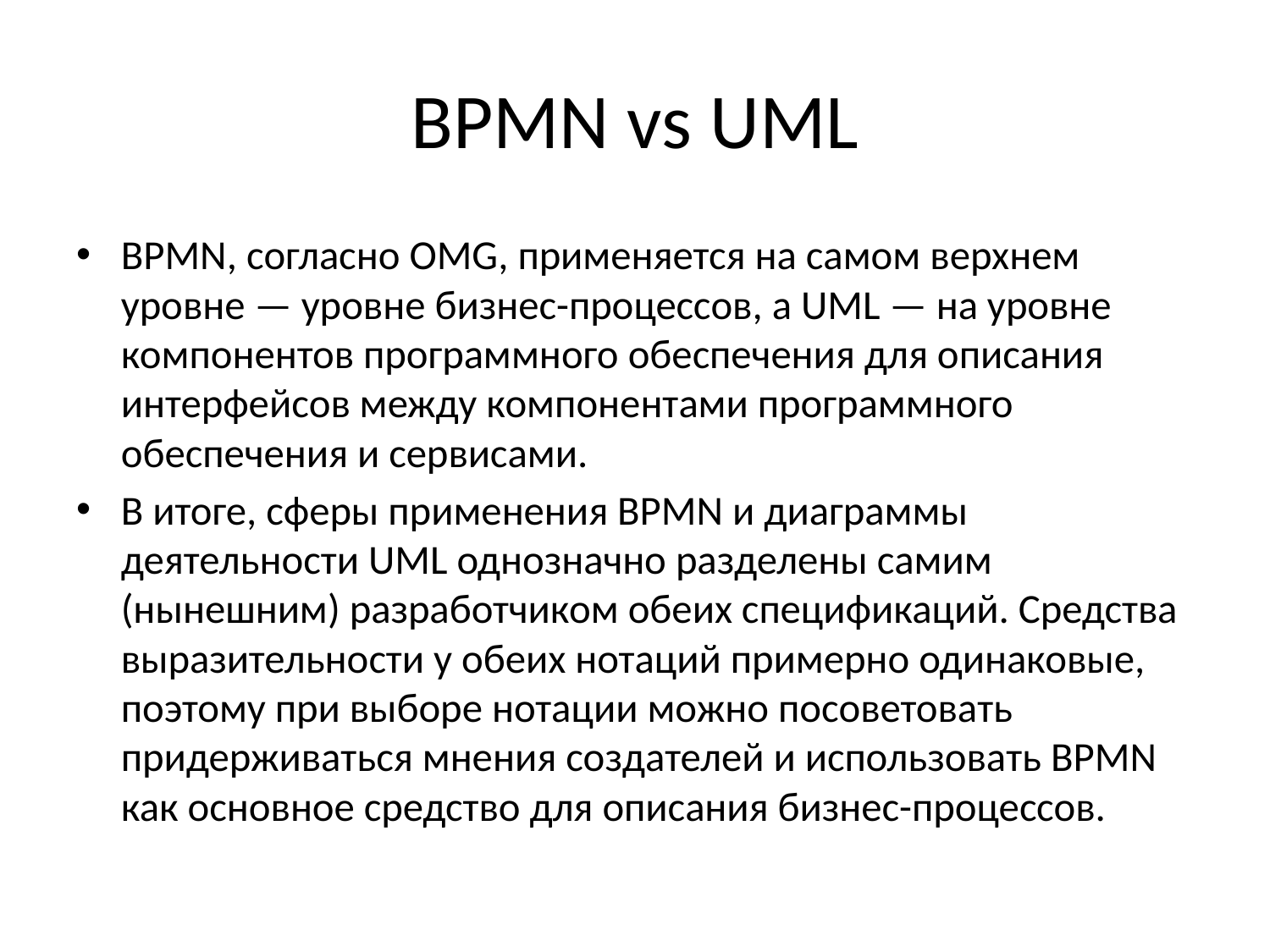

# BPMN vs UML
BPMN, согласно OMG, применяется на самом верхнем уровне — уровне бизнес-процессов, а UML — на уровне компонентов программного обеспечения для описания интерфейсов между компонентами программного обеспечения и сервисами.
В итоге, сферы применения BPMN и диаграммы деятельности UML однозначно разделены самим (нынешним) разработчиком обеих спецификаций. Средства выразительности у обеих нотаций примерно одинаковые, поэтому при выборе нотации можно посоветовать придерживаться мнения создателей и использовать BPMN как основное средство для описания бизнес-процессов.